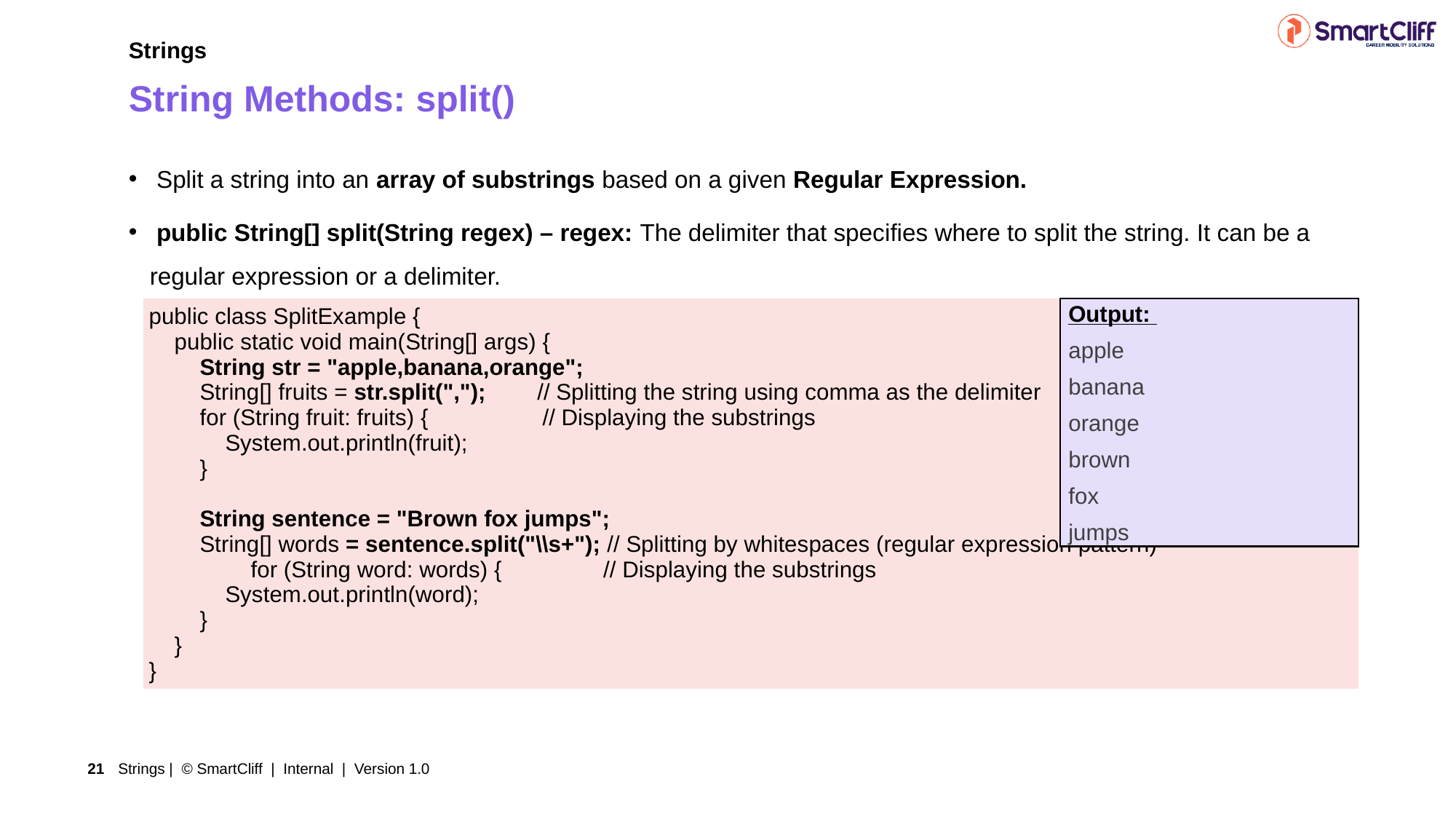

Strings
String Methods: split()
 Split a string into an array of substrings based on a given Regular Expression.
 public String[] split(String regex) – regex: The delimiter that specifies where to split the string. It can be a regular expression or a delimiter.

| public class SplitExample { public static void main(String[] args) { String str = "apple,banana,orange"; String[] fruits = str.split(","); // Splitting the string using comma as the delimiter for (String fruit: fruits) { // Displaying the substrings System.out.println(fruit); } String sentence = "Brown fox jumps"; String[] words = sentence.split("\\s+"); // Splitting by whitespaces (regular expression pattern) for (String word: words) { // Displaying the substrings System.out.println(word); } } } |
| --- |
Output:
apple
banana
orange
brown
fox
jumps
Strings |  © SmartCliff  |  Internal  |  Version 1.0
21